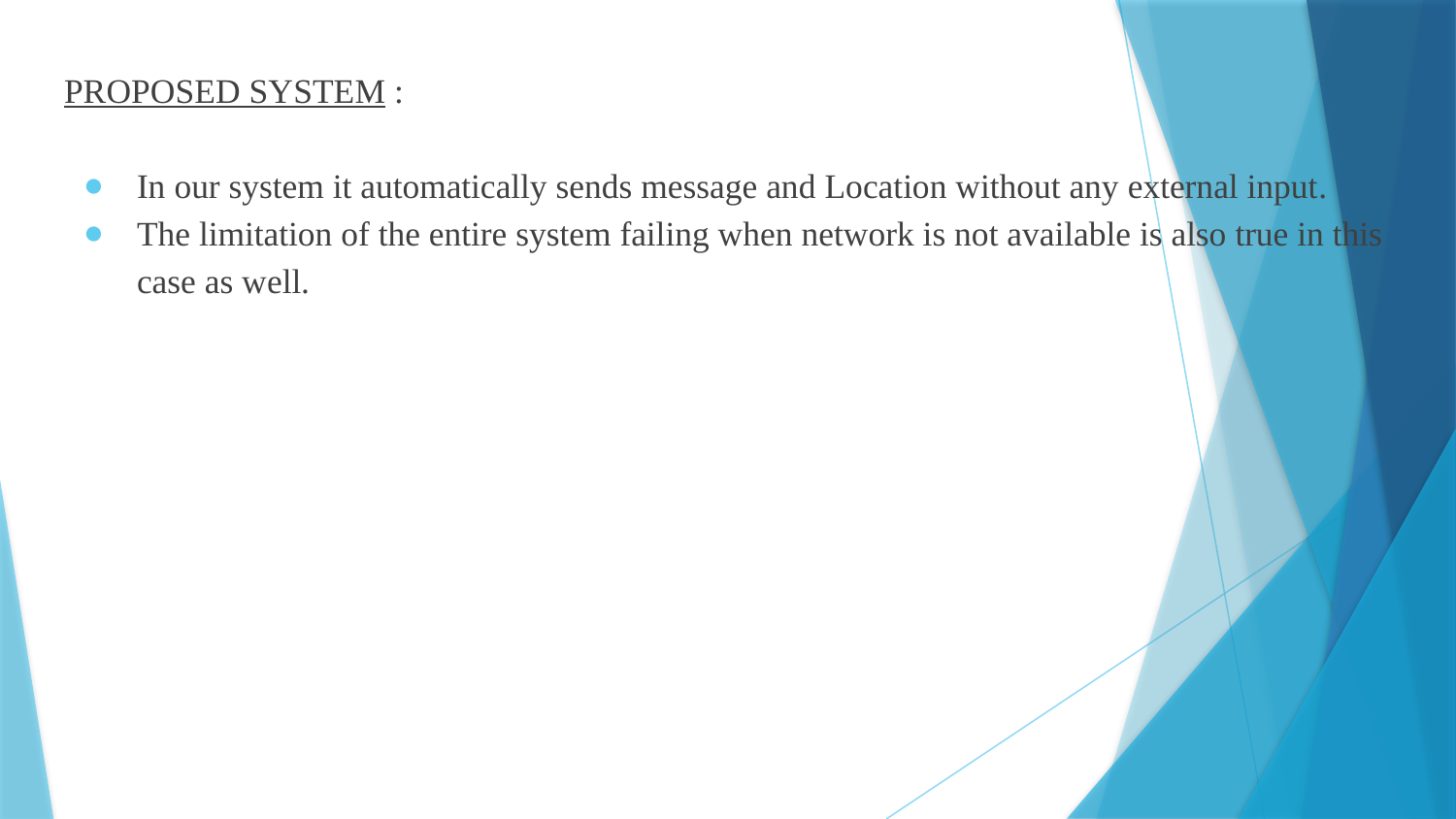

PROPOSED SYSTEM :

In our system it automatically sends message and Location without any external input.
The limitation of the entire system failing when network is not available is also true in this case as well.